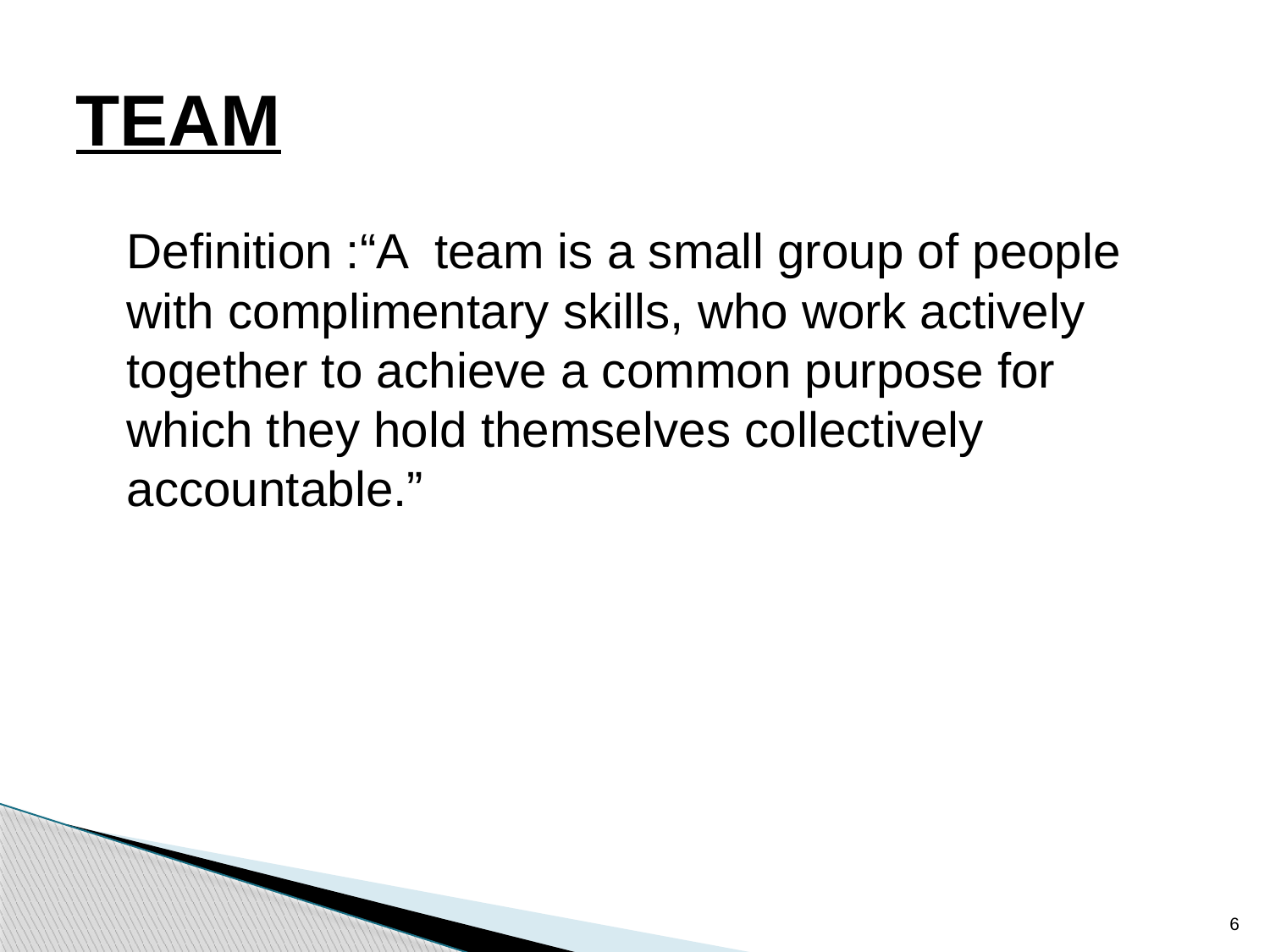

# TEAM
	Definition :“A  team is a small group of people with complimentary skills, who work actively together to achieve a common purpose for which they hold themselves collectively accountable.”
6